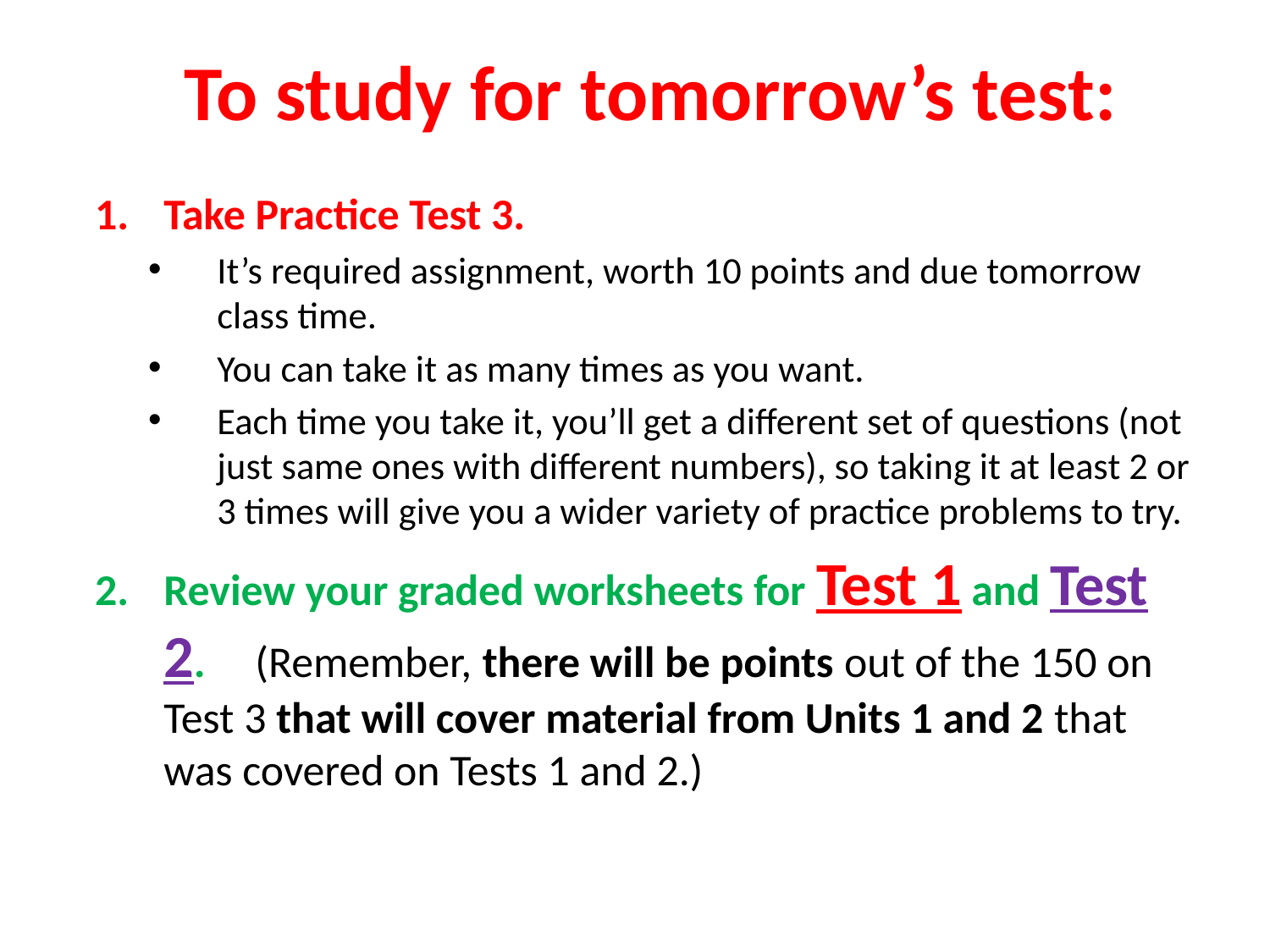

# To study for tomorrow’s test:
Take Practice Test 3.
It’s required assignment, worth 10 points and due tomorrow class time.
You can take it as many times as you want.
Each time you take it, you’ll get a different set of questions (not just same ones with different numbers), so taking it at least 2 or 3 times will give you a wider variety of practice problems to try.
Review your graded worksheets for Test 1 and Test 2.     (Remember, there will be points out of the 150 on Test 3 that will cover material from Units 1 and 2 that was covered on Tests 1 and 2.)